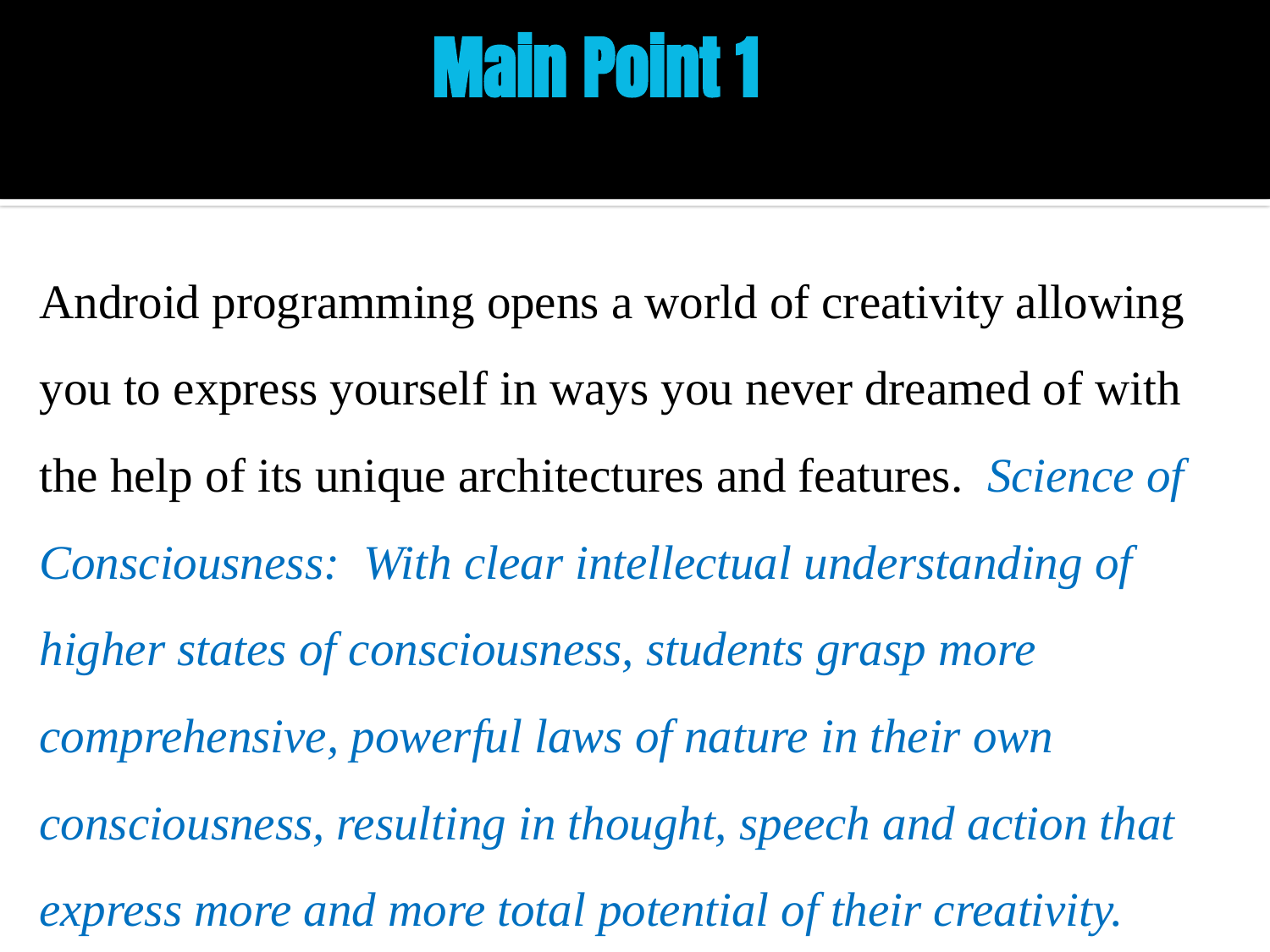

# Main Point 1
Android programming opens a world of creativity allowing you to express yourself in ways you never dreamed of with the help of its unique architectures and features.  Science of Consciousness:  With clear intellectual understanding of higher states of consciousness, students grasp more comprehensive, powerful laws of nature in their own consciousness, resulting in thought, speech and action that express more and more total potential of their creativity.